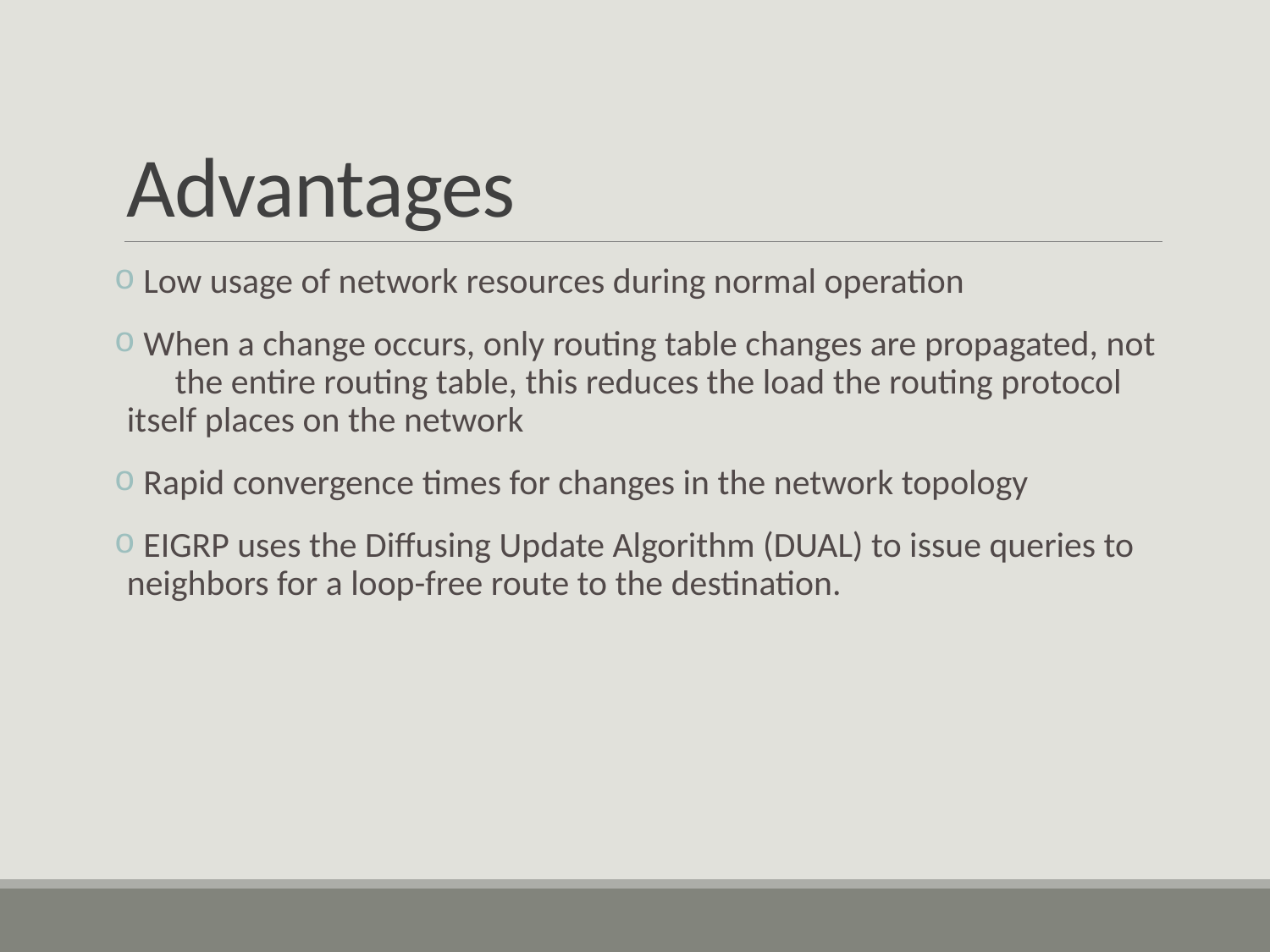

# Advantages
 Low usage of network resources during normal operation
 When a change occurs, only routing table changes are propagated, not       the entire routing table, this reduces the load the routing protocol itself places on the network
 Rapid convergence times for changes in the network topology
 EIGRP uses the Diffusing Update Algorithm (DUAL) to issue queries to  neighbors for a loop-free route to the destination.